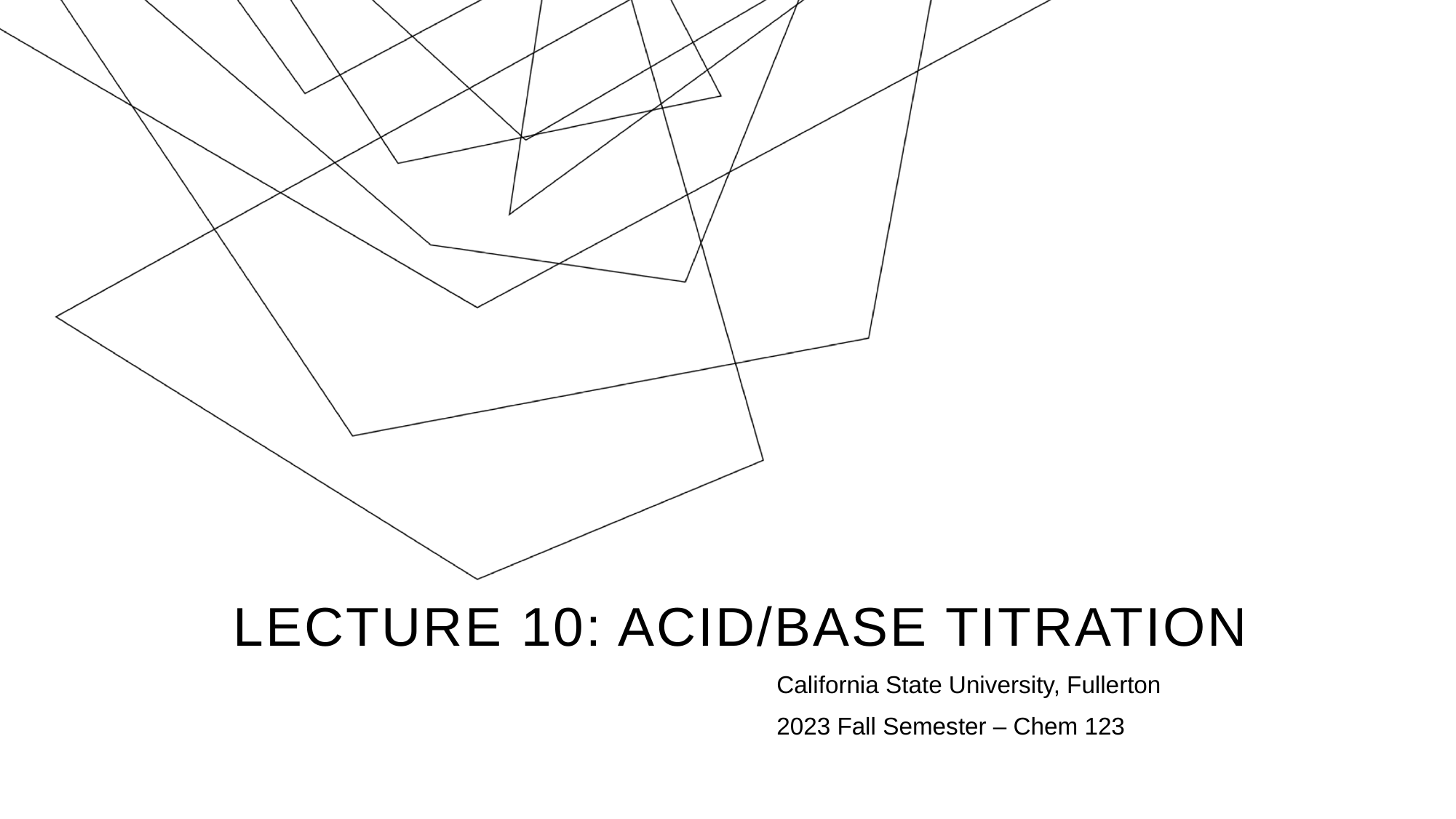

# Lecture 10: acid/base titration
California State University, Fullerton
2023 Fall Semester – Chem 123